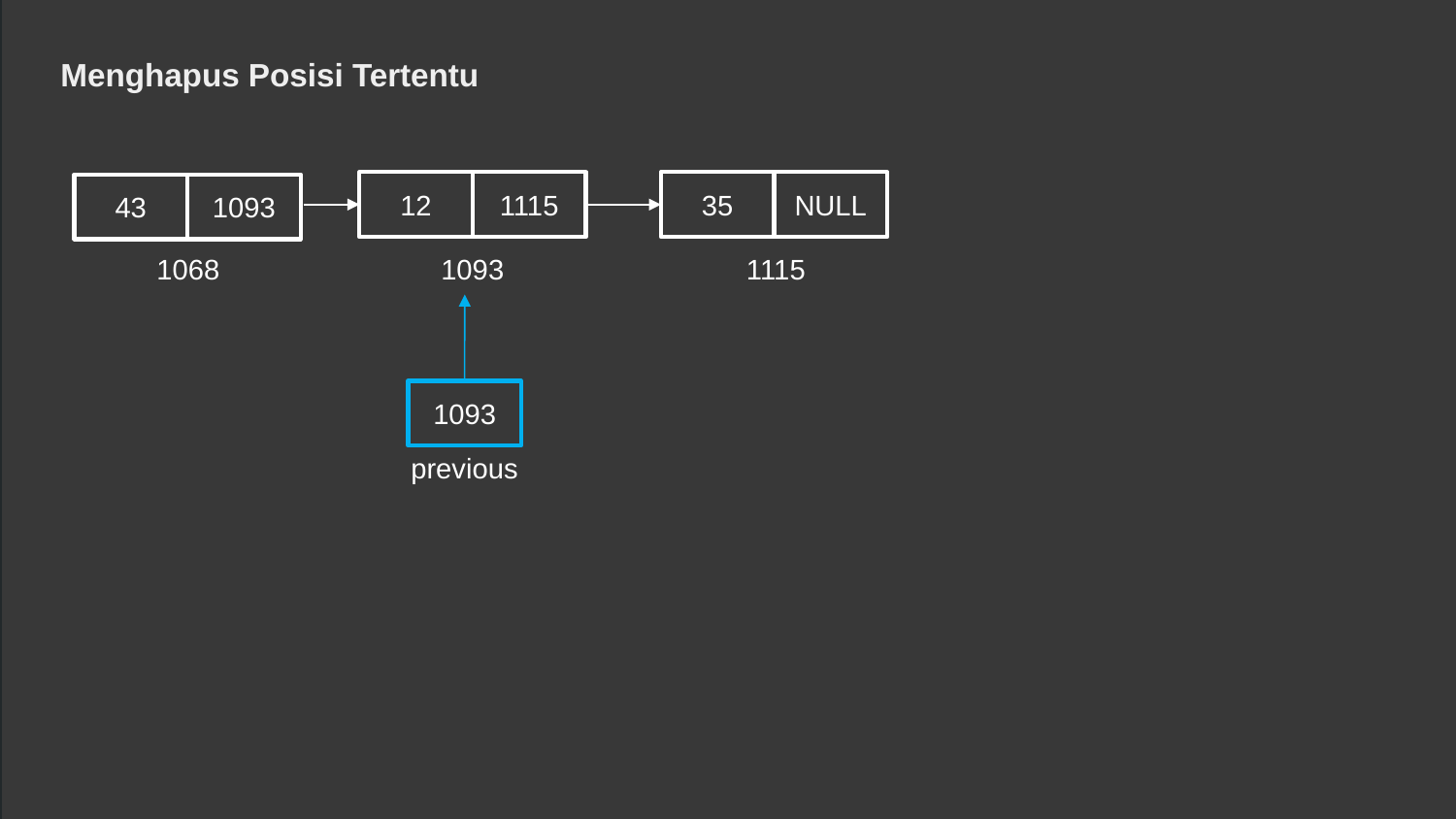

Menghapus Posisi Tertentu

1115
12
43
1093
1093
1068
35
NULL
1115
1093
previous